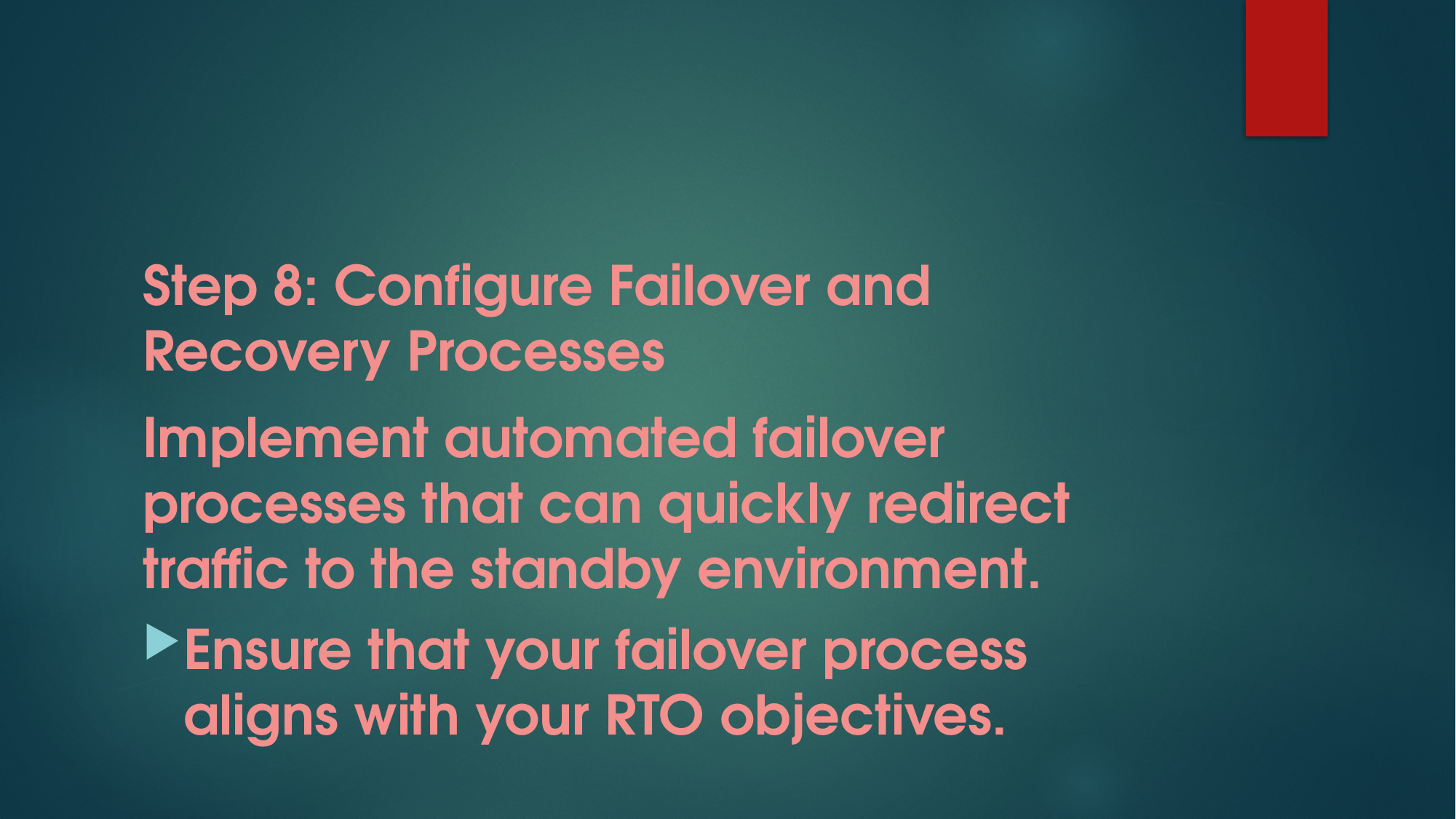

#
Step 8: Configure Failover and Recovery Processes
Implement automated failover processes that can quickly redirect traffic to the standby environment.
Ensure that your failover process aligns with your RTO objectives.